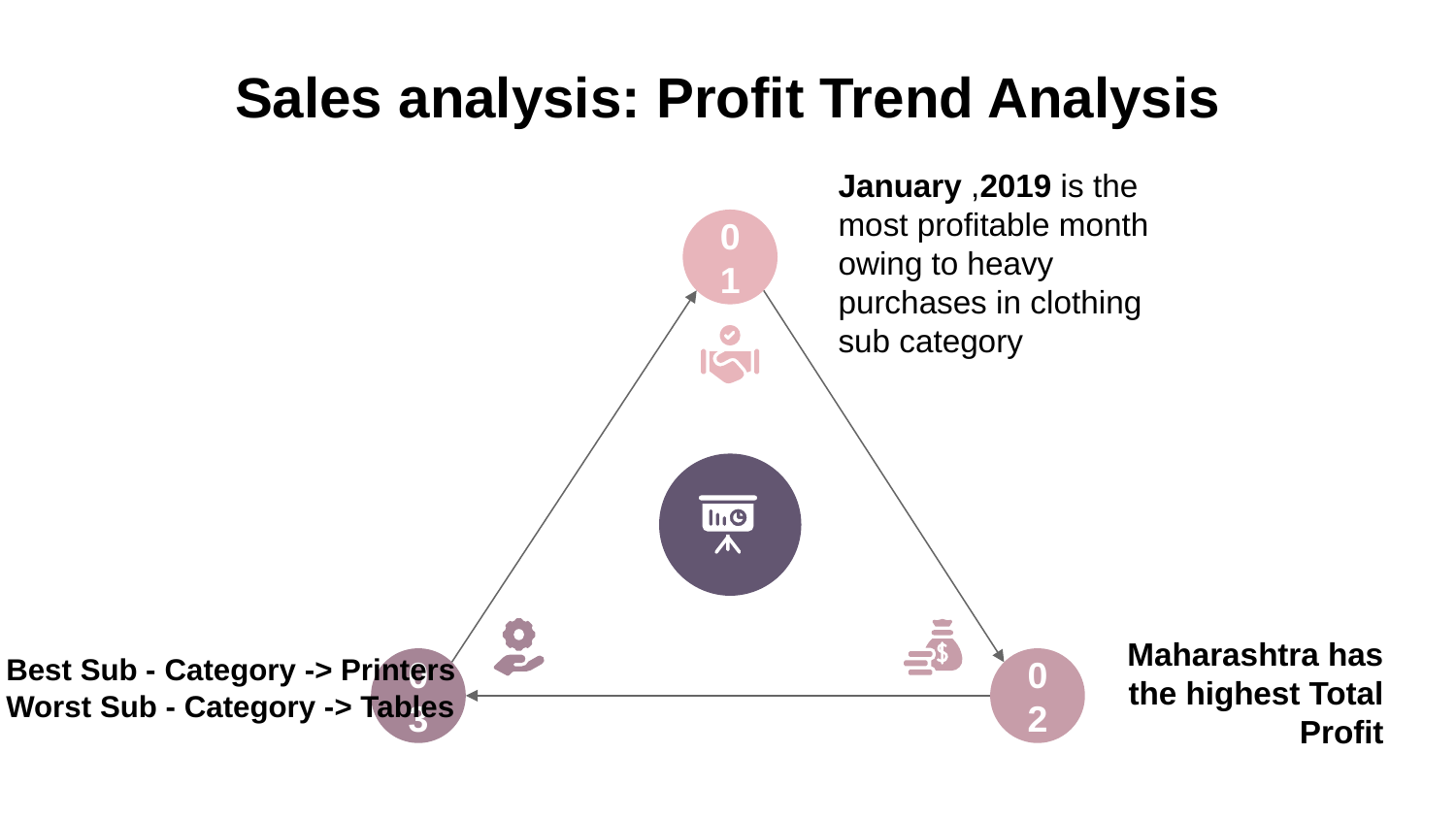

# Sales analysis: Profit Trend Analysis
January ,2019 is the most profitable month owing to heavy purchases in clothing sub category
01

03

Best Sub - Category -> Printers
Worst Sub - Category -> Tables
Maharashtra has the highest Total Profit

02